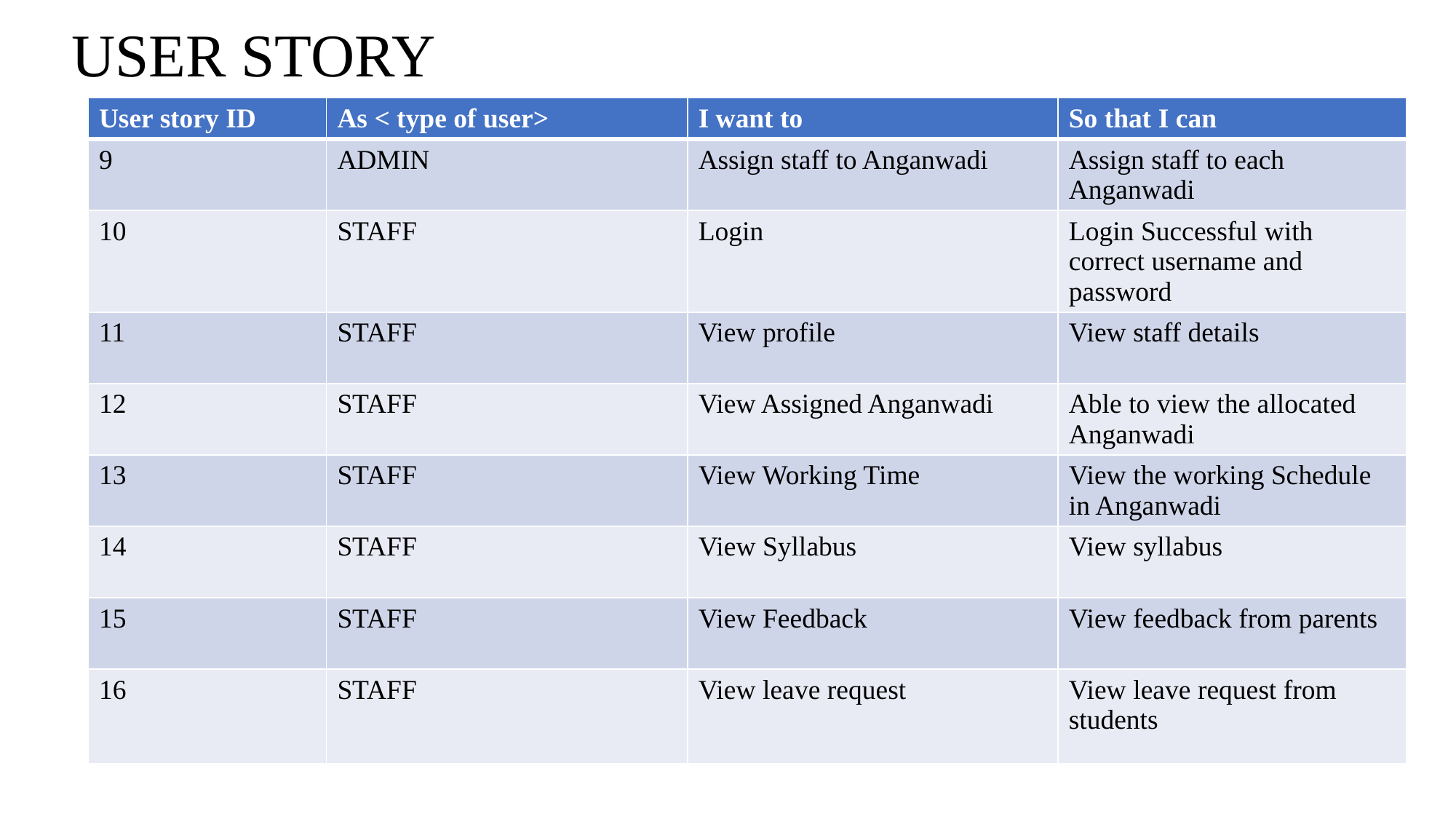

USER STORY
| User story ID | As < type of user> | I want to | So that I can |
| --- | --- | --- | --- |
| 9 | ADMIN | Assign staff to Anganwadi | Assign staff to each Anganwadi |
| 10 | STAFF | Login | Login Successful with correct username and password |
| 11 | STAFF | View profile | View staff details |
| 12 | STAFF | View Assigned Anganwadi | Able to view the allocated Anganwadi |
| 13 | STAFF | View Working Time | View the working Schedule in Anganwadi |
| 14 | STAFF | View Syllabus | View syllabus |
| 15 | STAFF | View Feedback | View feedback from parents |
| 16 | STAFF | View leave request | View leave request from students |